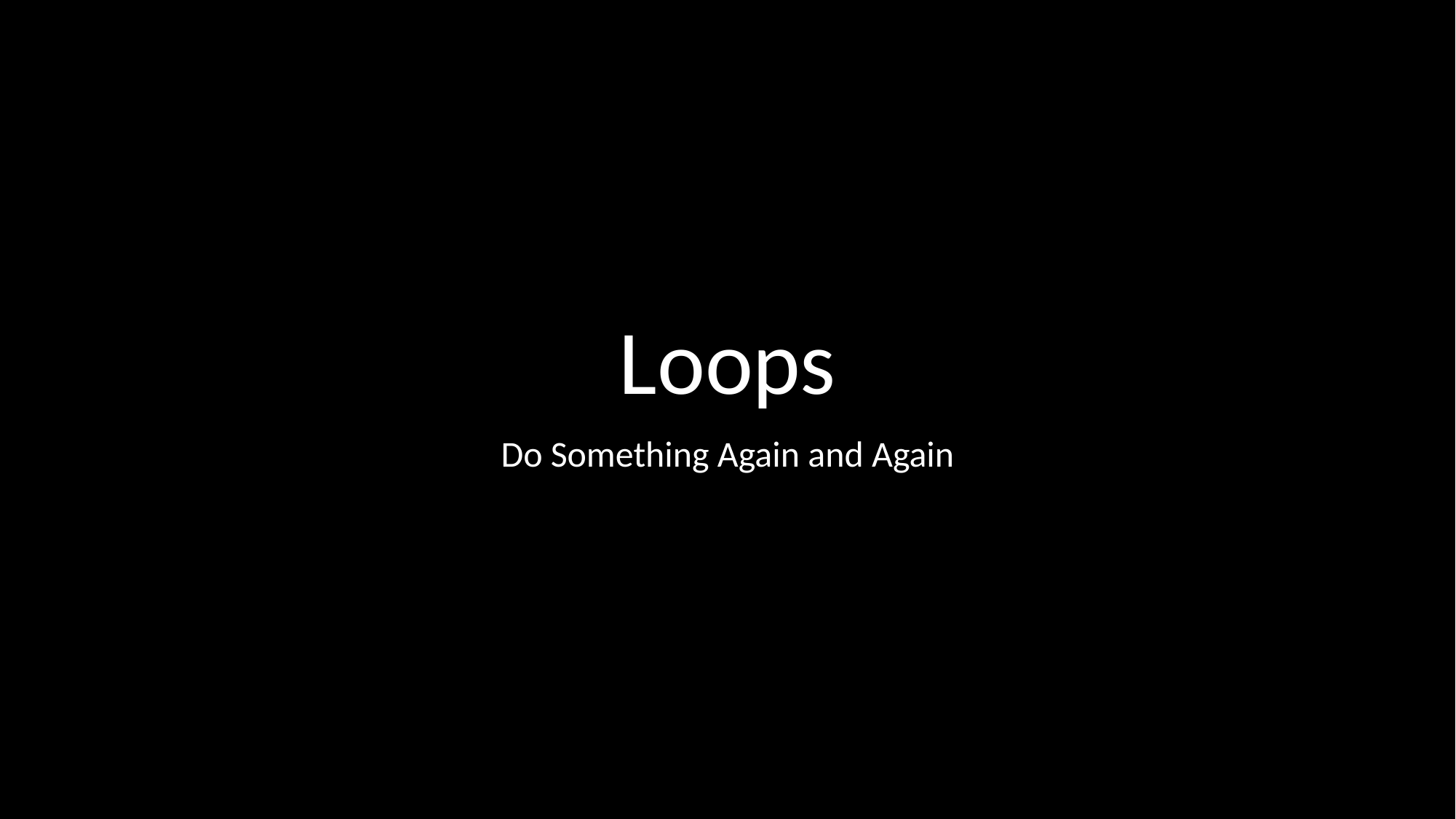

# Loops
Do Something Again and Again